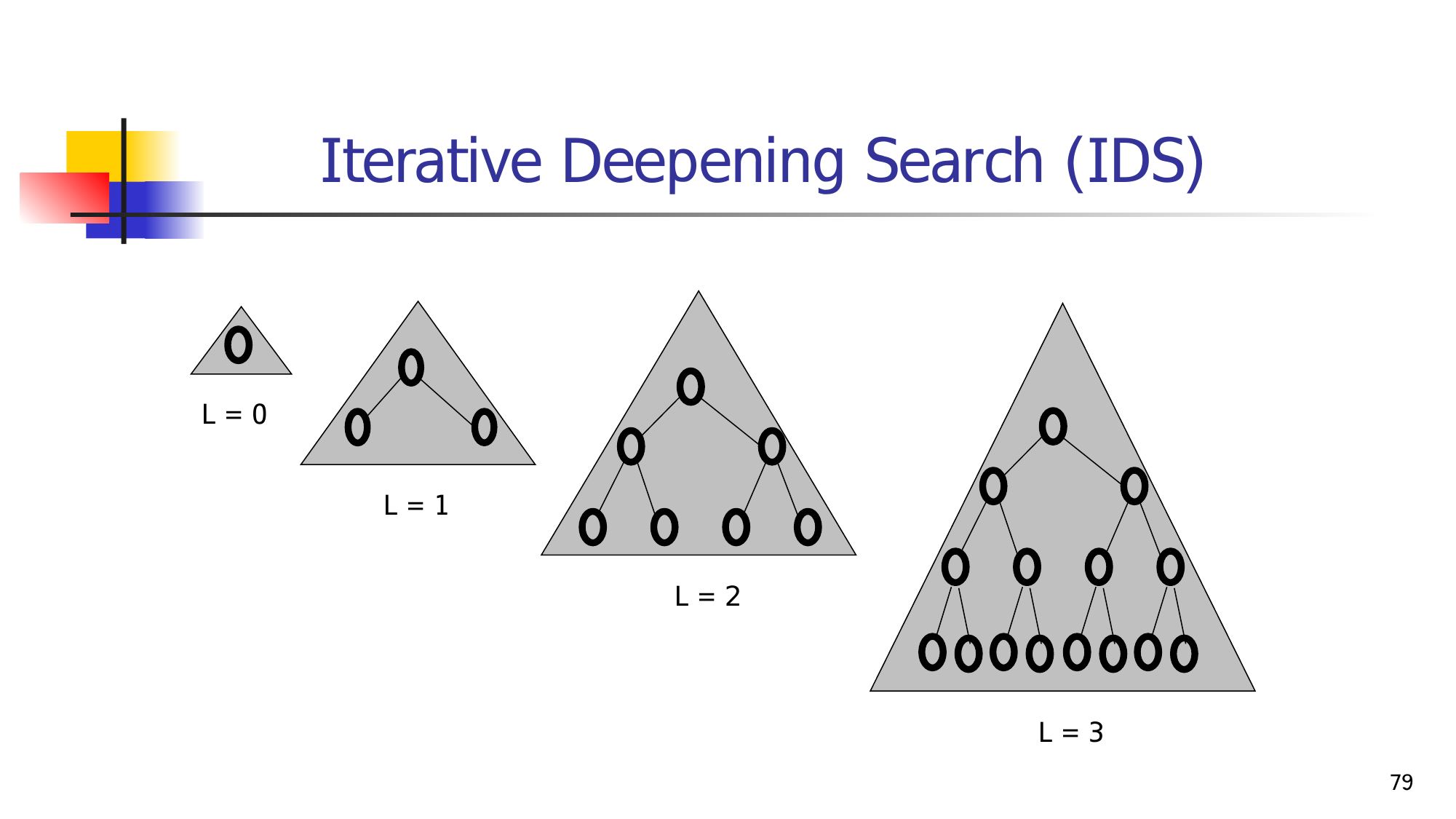

# Iterative Deepening Search (IDS)

L = 0
L = 1
L = 2
L = 3
79